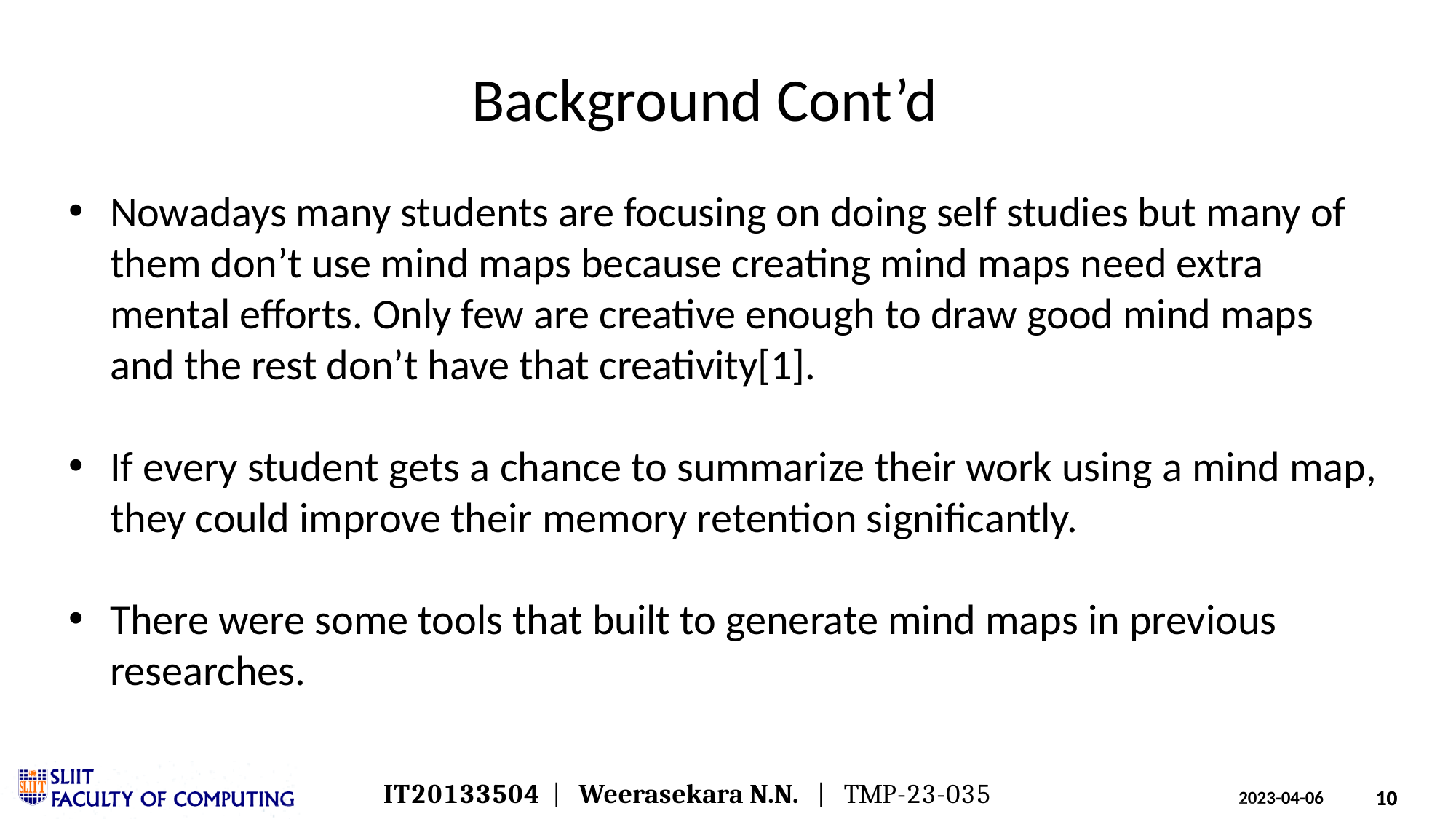

Background Cont’d
Nowadays many students are focusing on doing self studies but many of them don’t use mind maps because creating mind maps need extra mental efforts. Only few are creative enough to draw good mind maps and the rest don’t have that creativity[1].
If every student gets a chance to summarize their work using a mind map, they could improve their memory retention significantly.

There were some tools that built to generate mind maps in previous researches.
IT20133504  |   Weerasekara N.N.   |   TMP-23-035